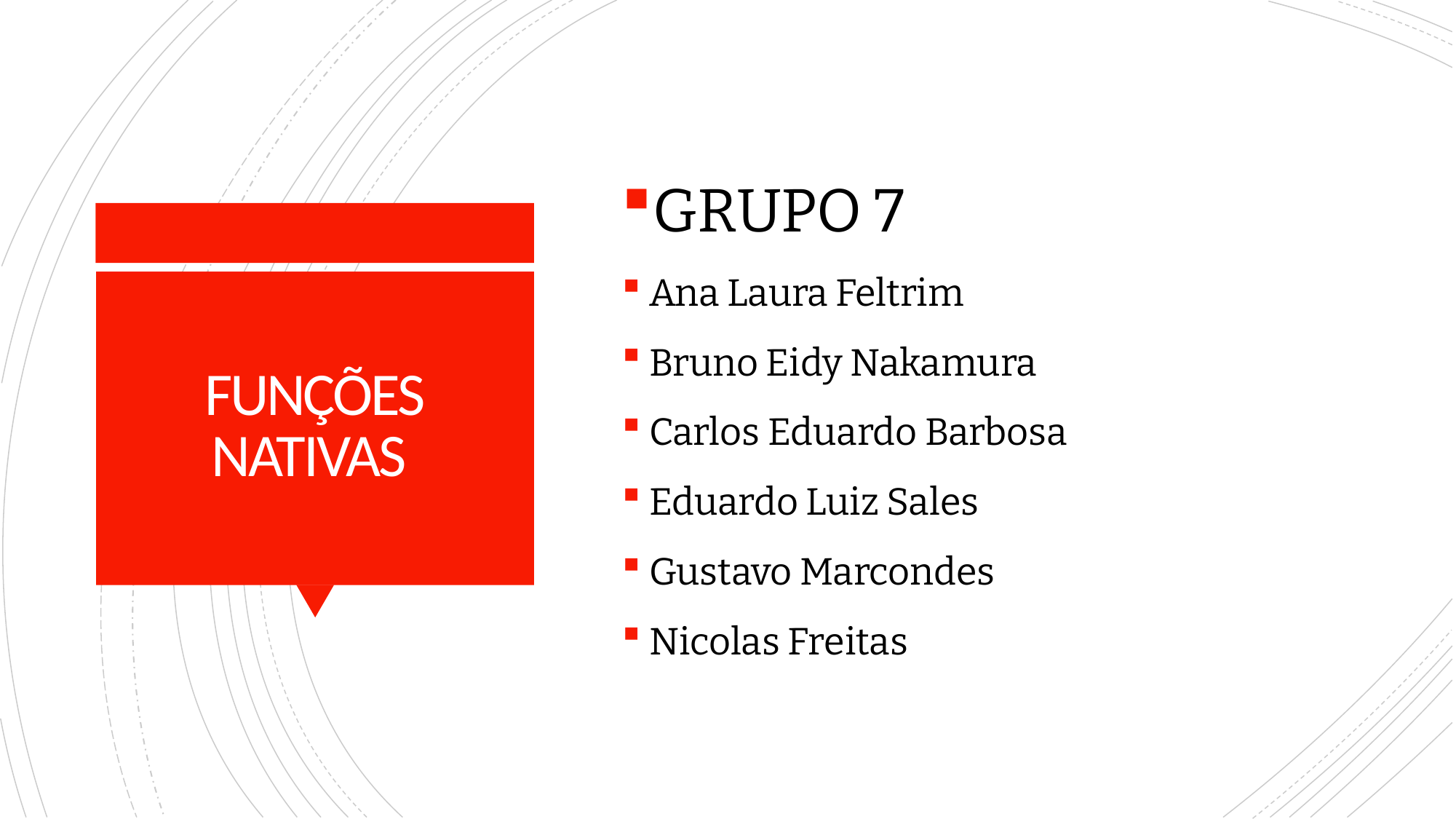

GRUPO 7
Ana Laura Feltrim
Bruno Eidy Nakamura
Carlos Eduardo Barbosa
Eduardo Luiz Sales
Gustavo Marcondes
Nicolas Freitas
# FUNÇÕES NATIVAS